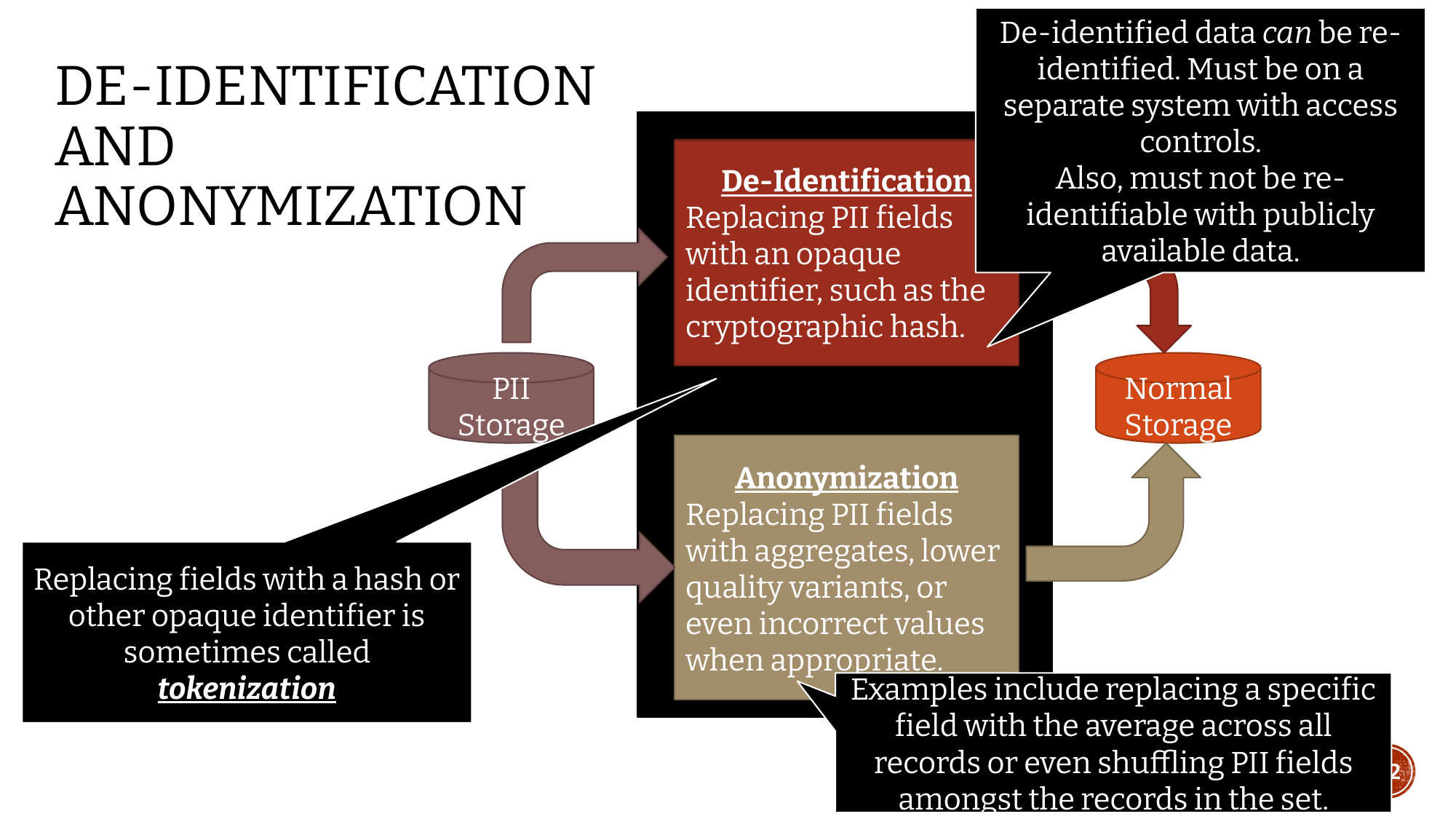

De-identified data can be re-identified. Must be on a separate system with access controls.
Also, must not be re-identifiable with publicly available data.
# De-Identification and Anonymization

De-Identification
Replacing PII fields with an opaque identifier, such as the cryptographic hash.

PII Storage
Normal Storage

Anonymization
Replacing PII fields with aggregates, lower quality variants, or even incorrect values when appropriate.

Replacing fields with a hash or other opaque identifier is sometimes called tokenization
Examples include replacing a specific field with the average across all records or even shuffling PII fields amongst the records in the set.
42